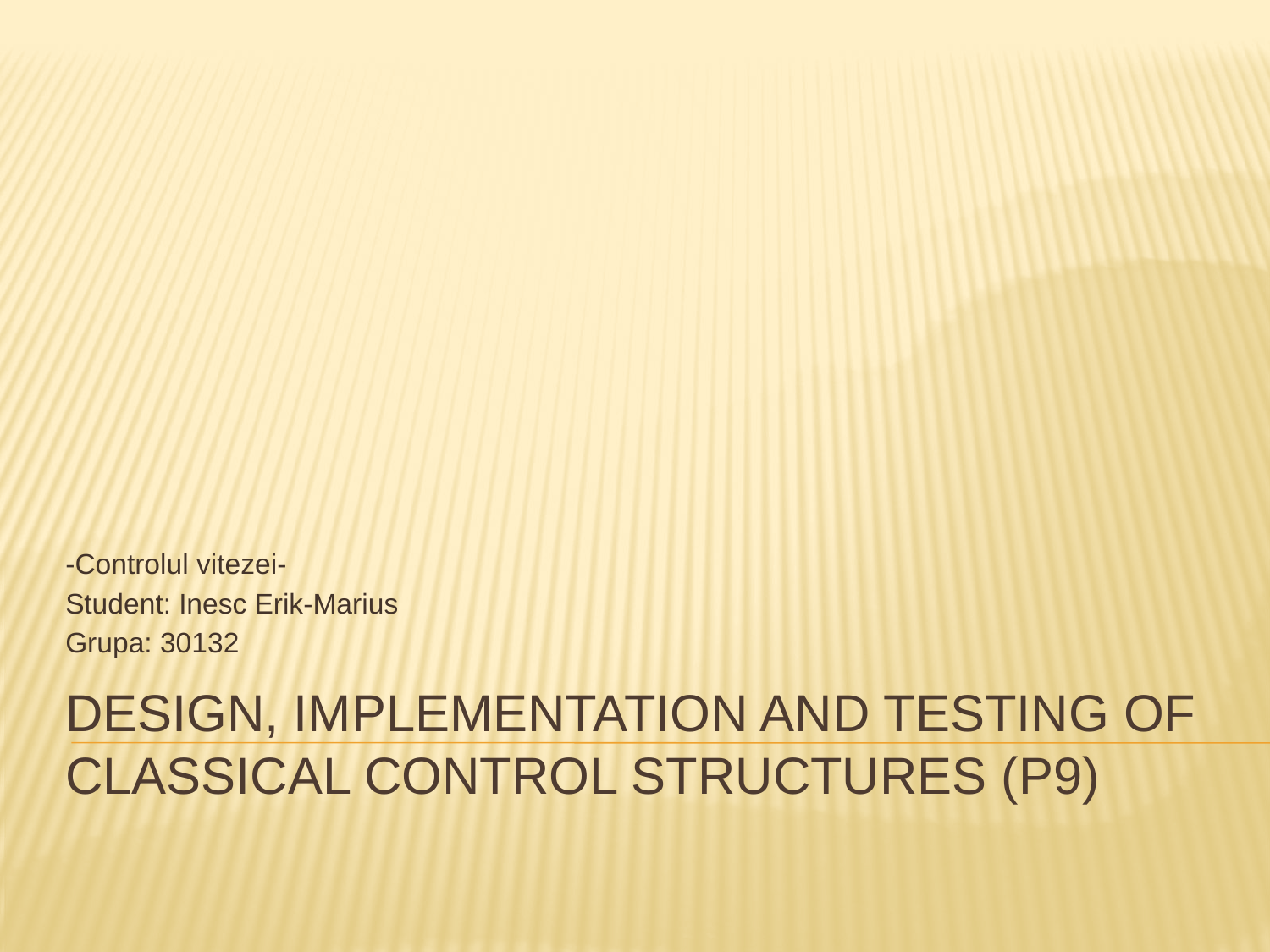

-Controlul vitezei-
Student: Inesc Erik-Marius
Grupa: 30132

# Design, implementation and Testing of classical control structures (P9)